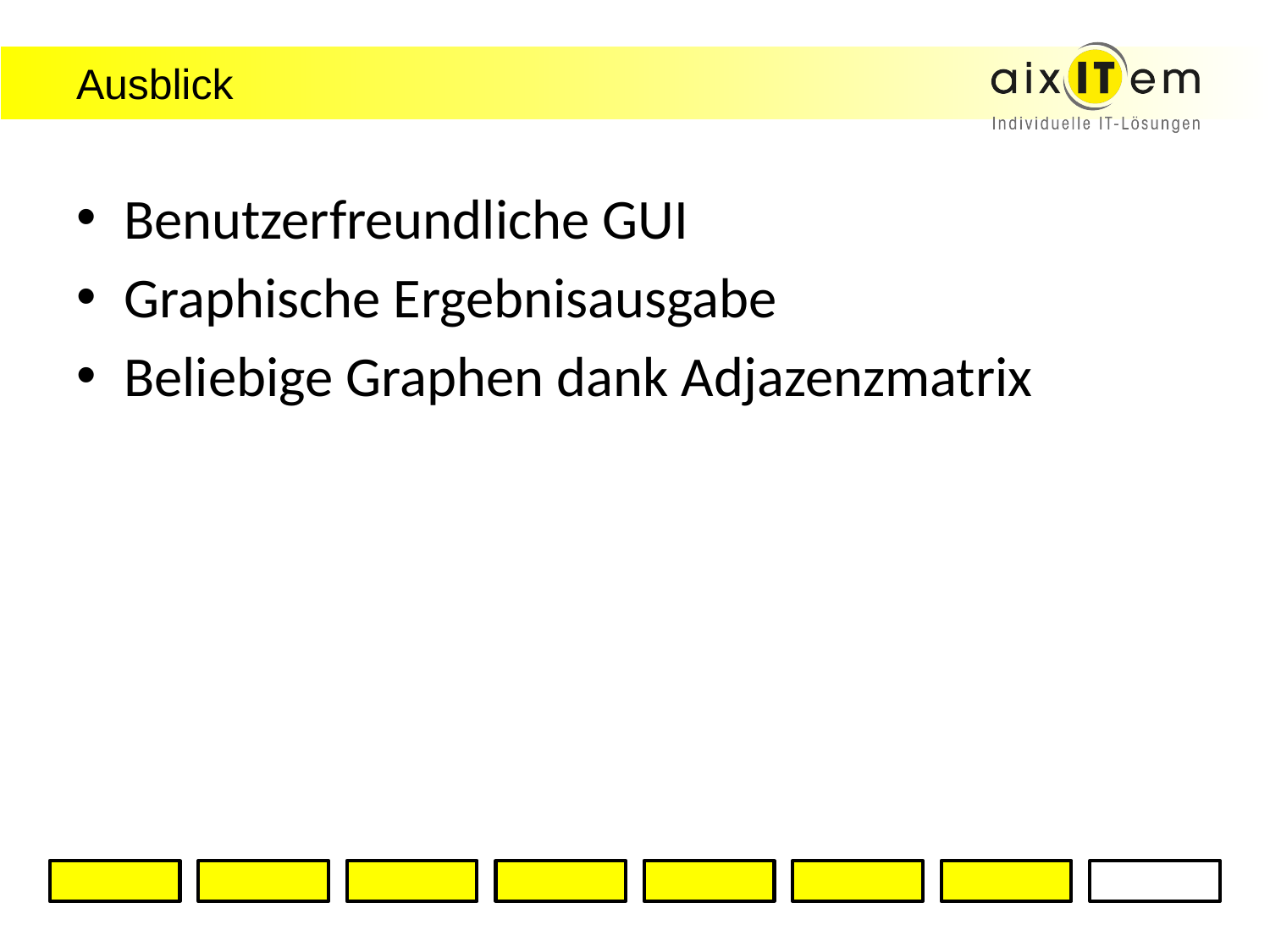

# Ausblick
Benutzerfreundliche GUI
Graphische Ergebnisausgabe
Beliebige Graphen dank Adjazenzmatrix